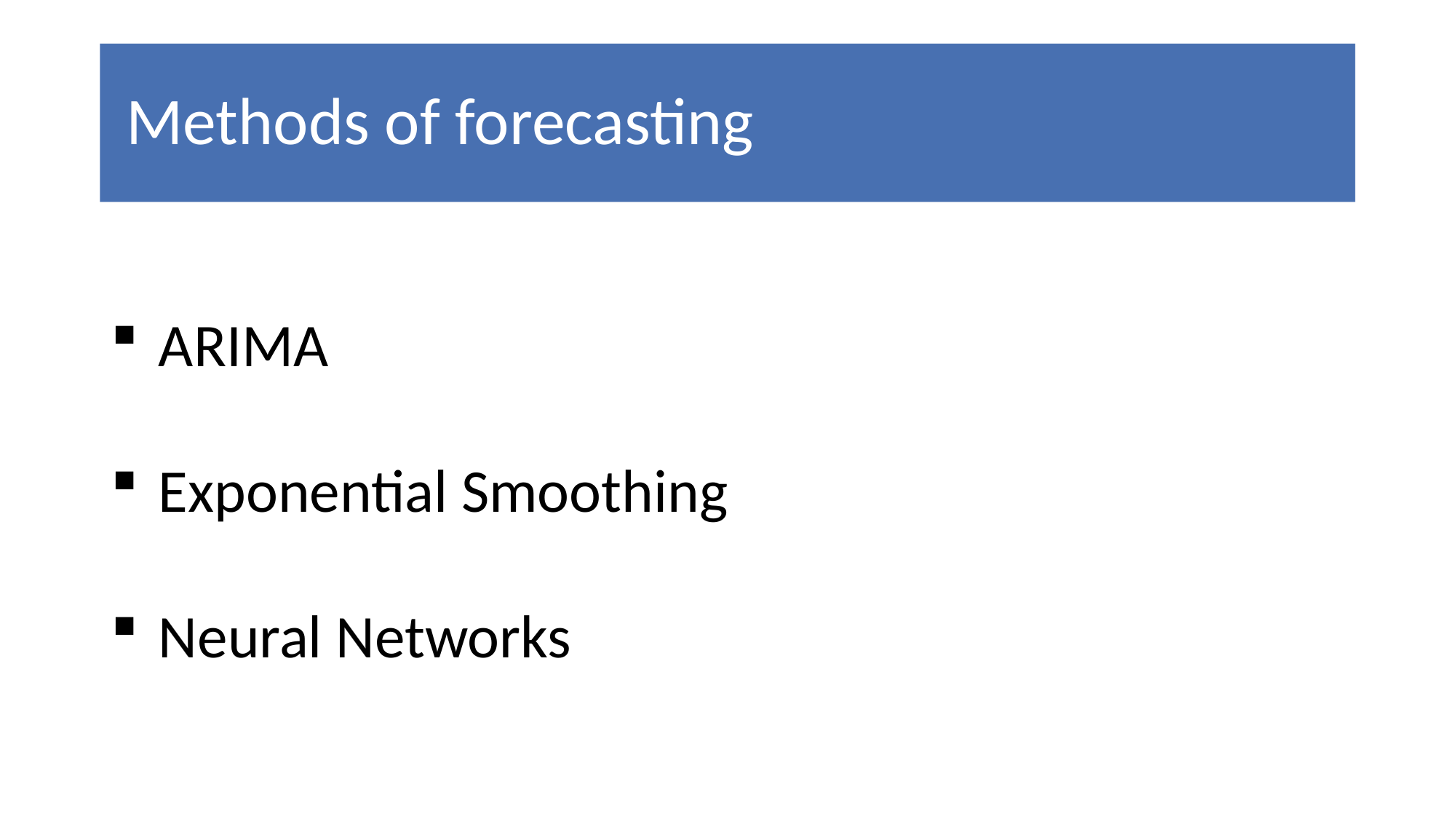

# Methods of forecasting
 ARIMA

 Exponential Smoothing

 Neural Networks